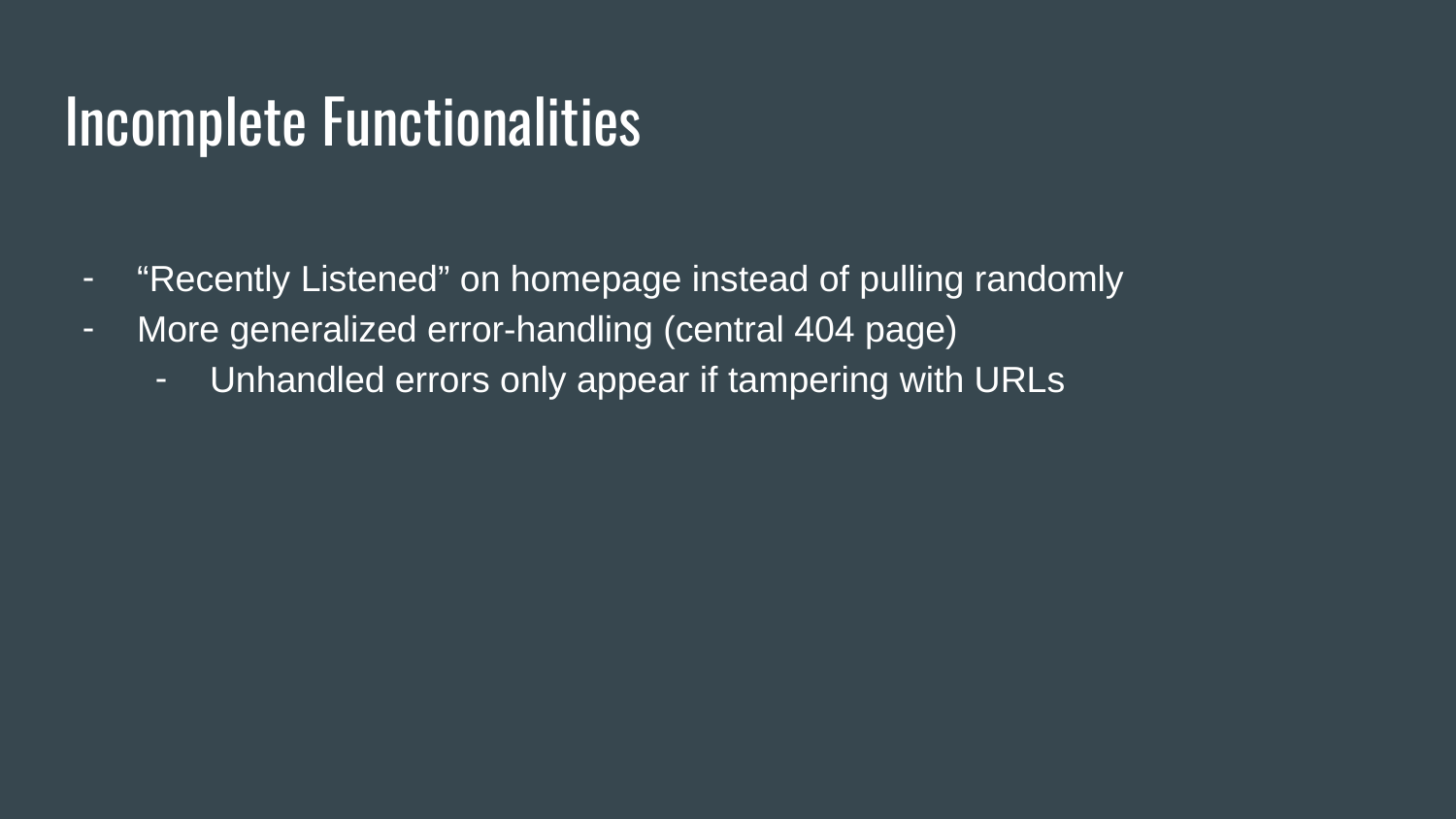

# Incomplete Functionalities
“Recently Listened” on homepage instead of pulling randomly
More generalized error-handling (central 404 page)
Unhandled errors only appear if tampering with URLs